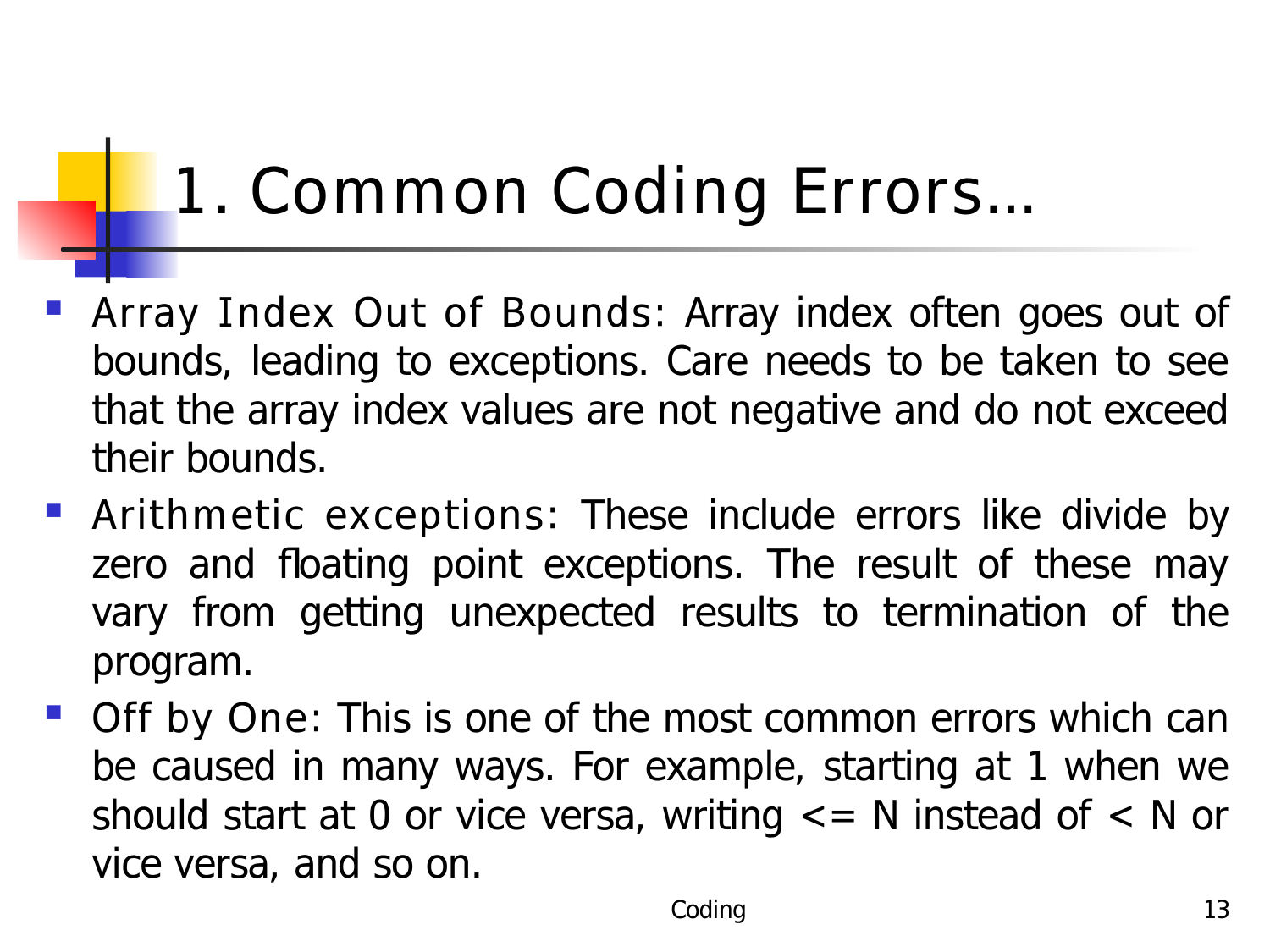

# 1. Common Coding Errors…
Array Index Out of Bounds: Array index often goes out of bounds, leading to exceptions. Care needs to be taken to see that the array index values are not negative and do not exceed their bounds.
Arithmetic exceptions: These include errors like divide by zero and floating point exceptions. The result of these may vary from getting unexpected results to termination of the program.
Off by One: This is one of the most common errors which can be caused in many ways. For example, starting at 1 when we should start at 0 or vice versa, writing <= N instead of < N or vice versa, and so on.
Coding
13